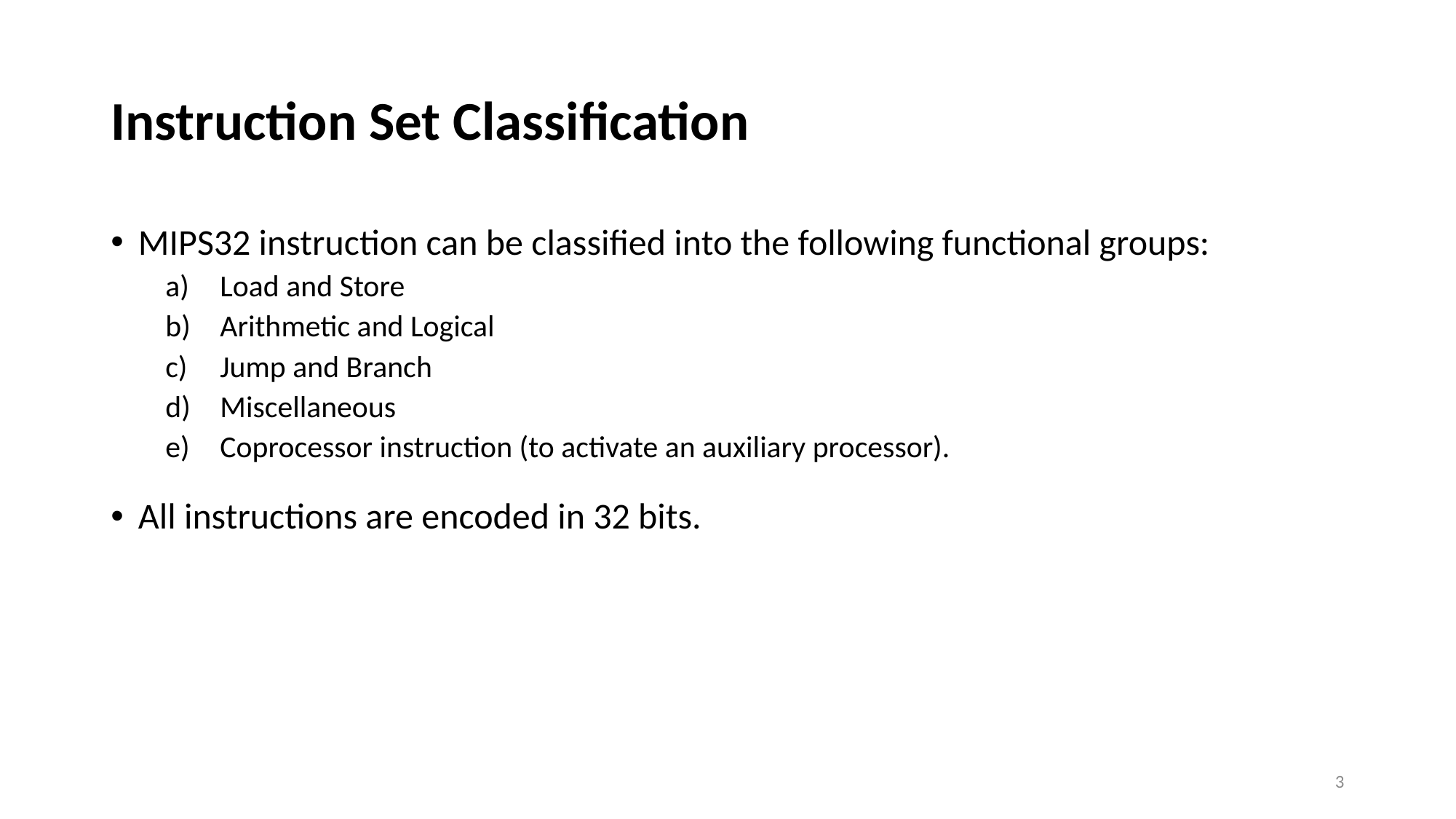

# Instruction Set Classification
MIPS32 instruction can be classified into the following functional groups:
Load and Store
Arithmetic and Logical
Jump and Branch
Miscellaneous
Coprocessor instruction (to activate an auxiliary processor).
All instructions are encoded in 32 bits.
3